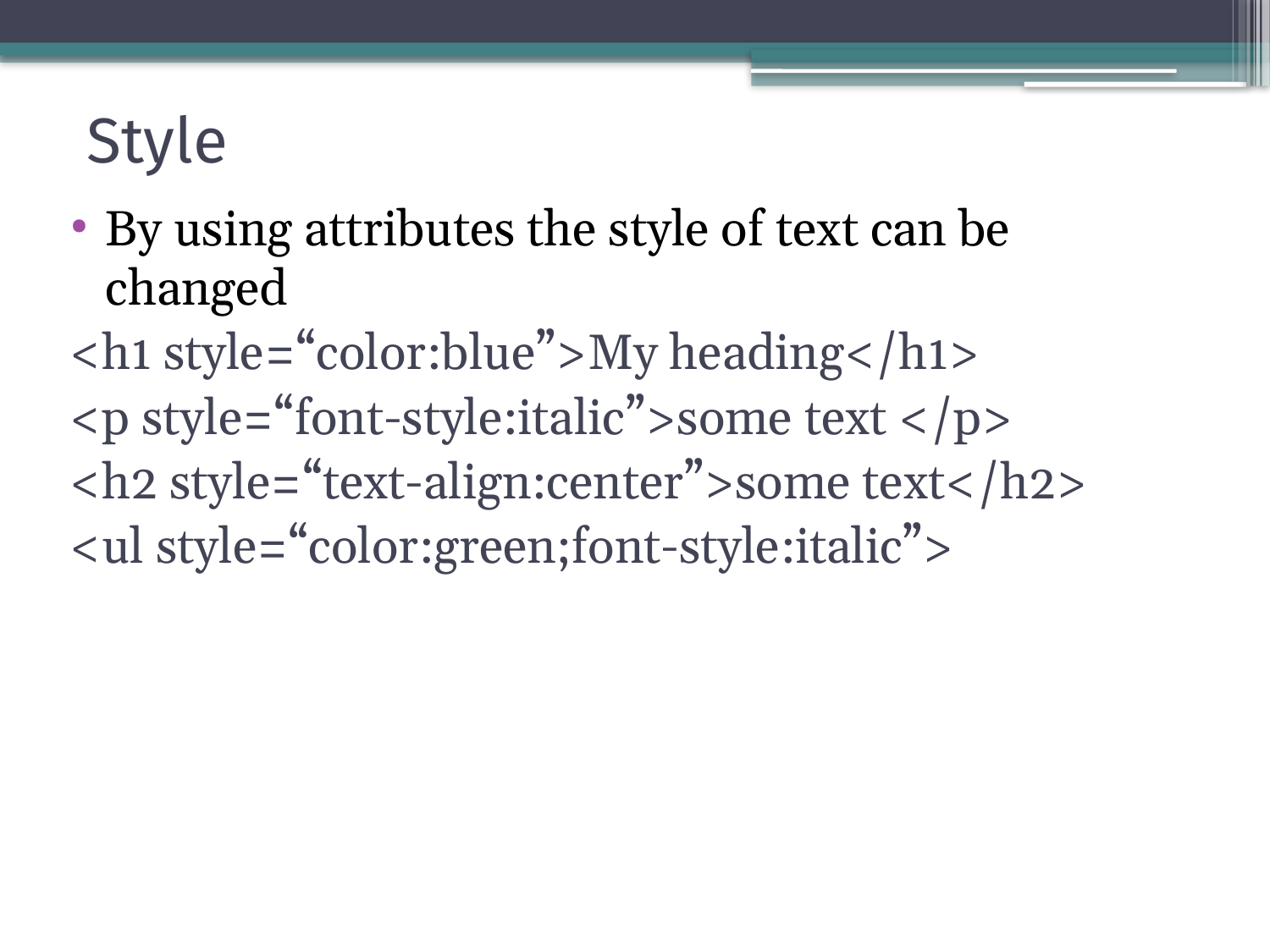

# Style
By using attributes the style of text can be changed
<h1 style=“color:blue”>My heading</h1>
<p style=“font-style:italic”>some text </p>
<h2 style=“text-align:center”>some text</h2>
<ul style=“color:green;font-style:italic”>